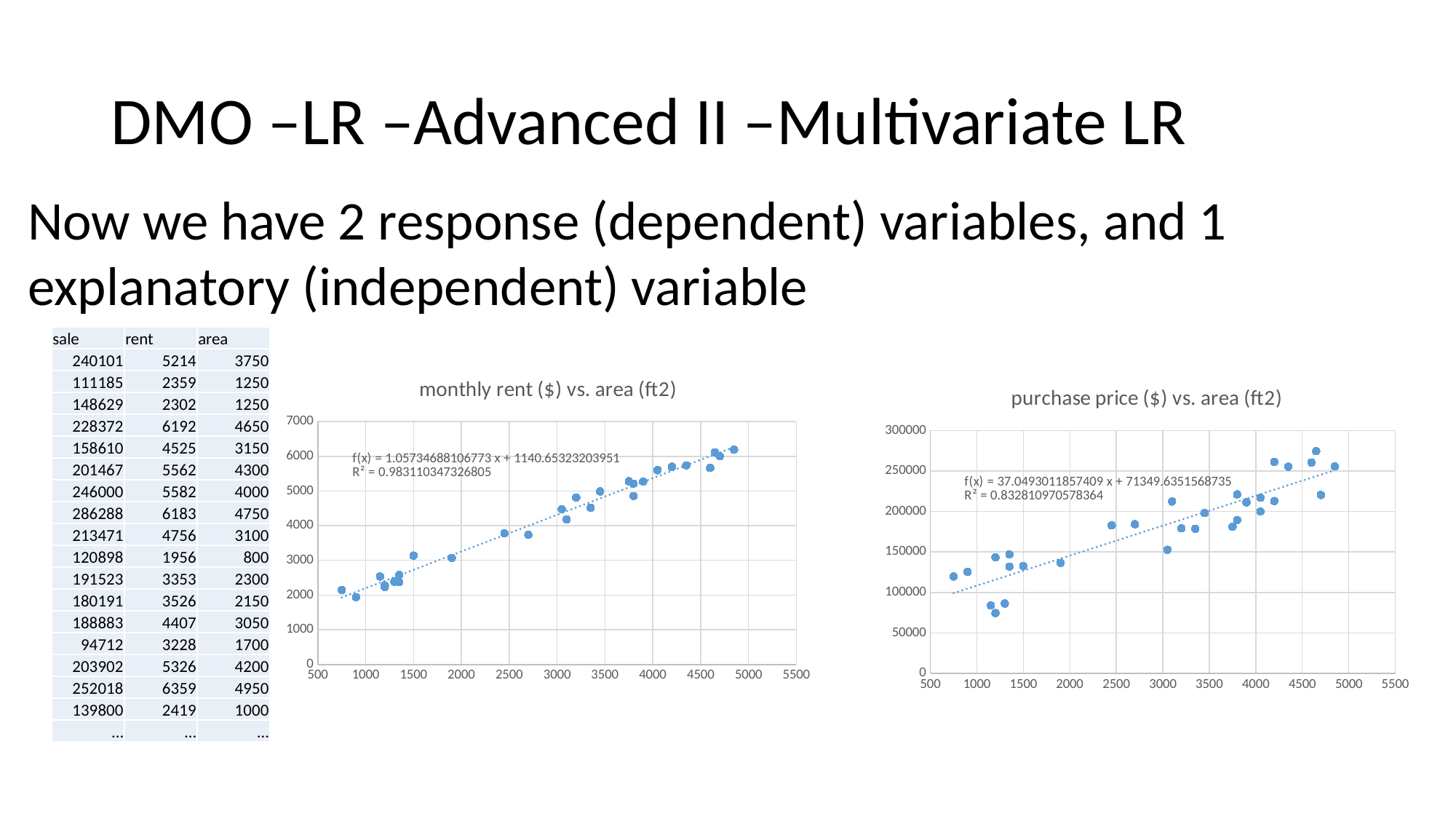

# DMO –LR –Advanced II –Multivariate LR
Now we have 2 response (dependent) variables, and 1 explanatory (independent) variable
| sale | rent | area |
| --- | --- | --- |
| 240101 | 5214 | 3750 |
| 111185 | 2359 | 1250 |
| 148629 | 2302 | 1250 |
| 228372 | 6192 | 4650 |
| 158610 | 4525 | 3150 |
| 201467 | 5562 | 4300 |
| 246000 | 5582 | 4000 |
| 286288 | 6183 | 4750 |
| 213471 | 4756 | 3100 |
| 120898 | 1956 | 800 |
| 191523 | 3353 | 2300 |
| 180191 | 3526 | 2150 |
| 188883 | 4407 | 3050 |
| 94712 | 3228 | 1700 |
| 203902 | 5326 | 4200 |
| 252018 | 6359 | 4950 |
| 139800 | 2419 | 1000 |
| … | … | … |

### Chart: monthly rent ($) vs. area (ft2)

| Category | area |
|---|---|

### Chart: purchase price ($) vs. area (ft2)

| Category | area |
|---|---|